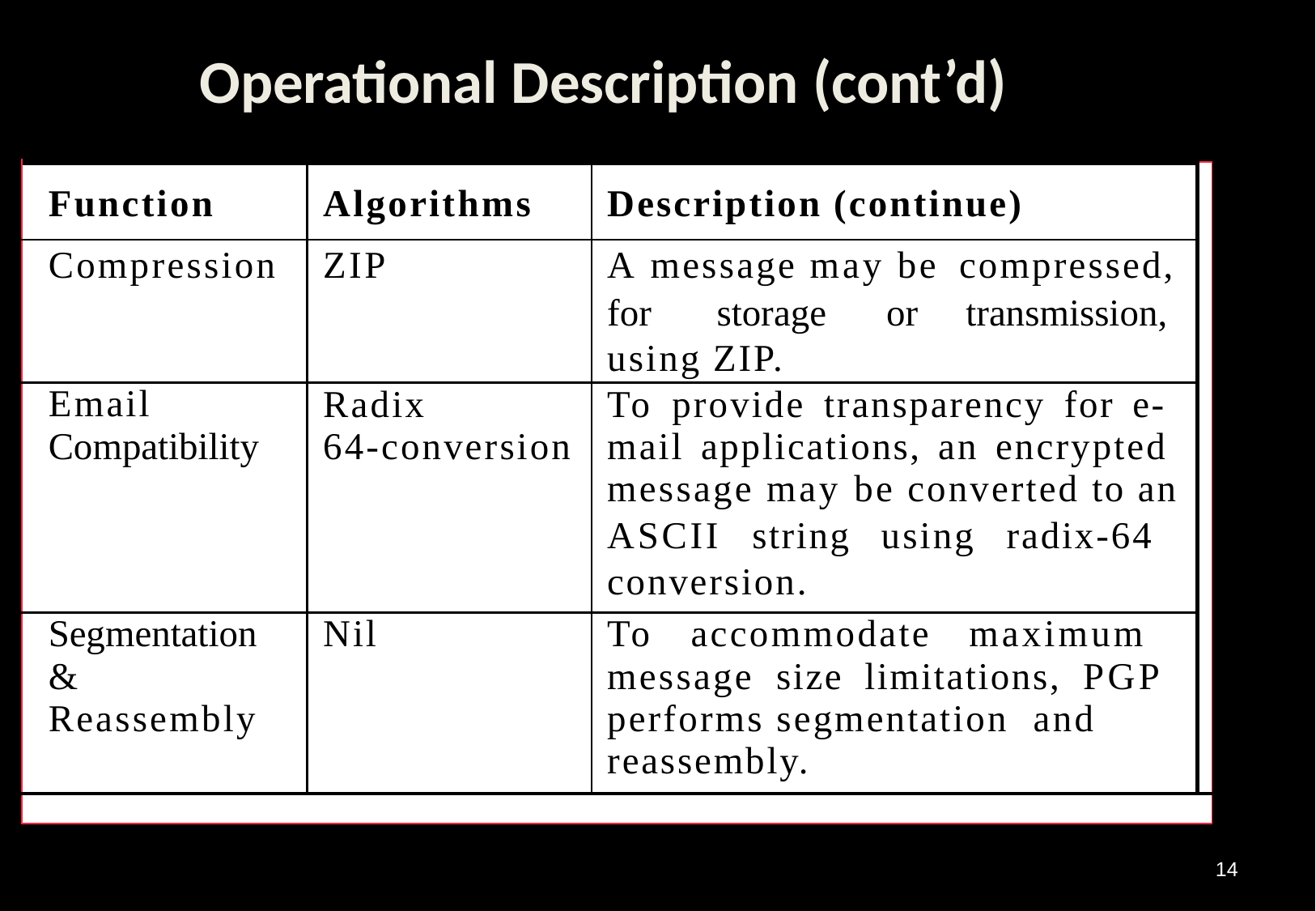

# Operational Description (cont’d)
| Function | Algorithms | Description (continue) |  |
| --- | --- | --- | --- |
| Compression | ZIP | A message may be compressed, for storage or transmission, using ZIP. |  |
| Email Compatibility | Radix 64-conversion | To provide transparency for e- mail applications, an encrypted message may be converted to an ASCII string using radix-64 conversion. |  |
| Segmentation & Reassembly | Nil | To accommodate maximum message size limitations, PGP performs segmentation and reassembly. |  |
|  |  |  |  |
14